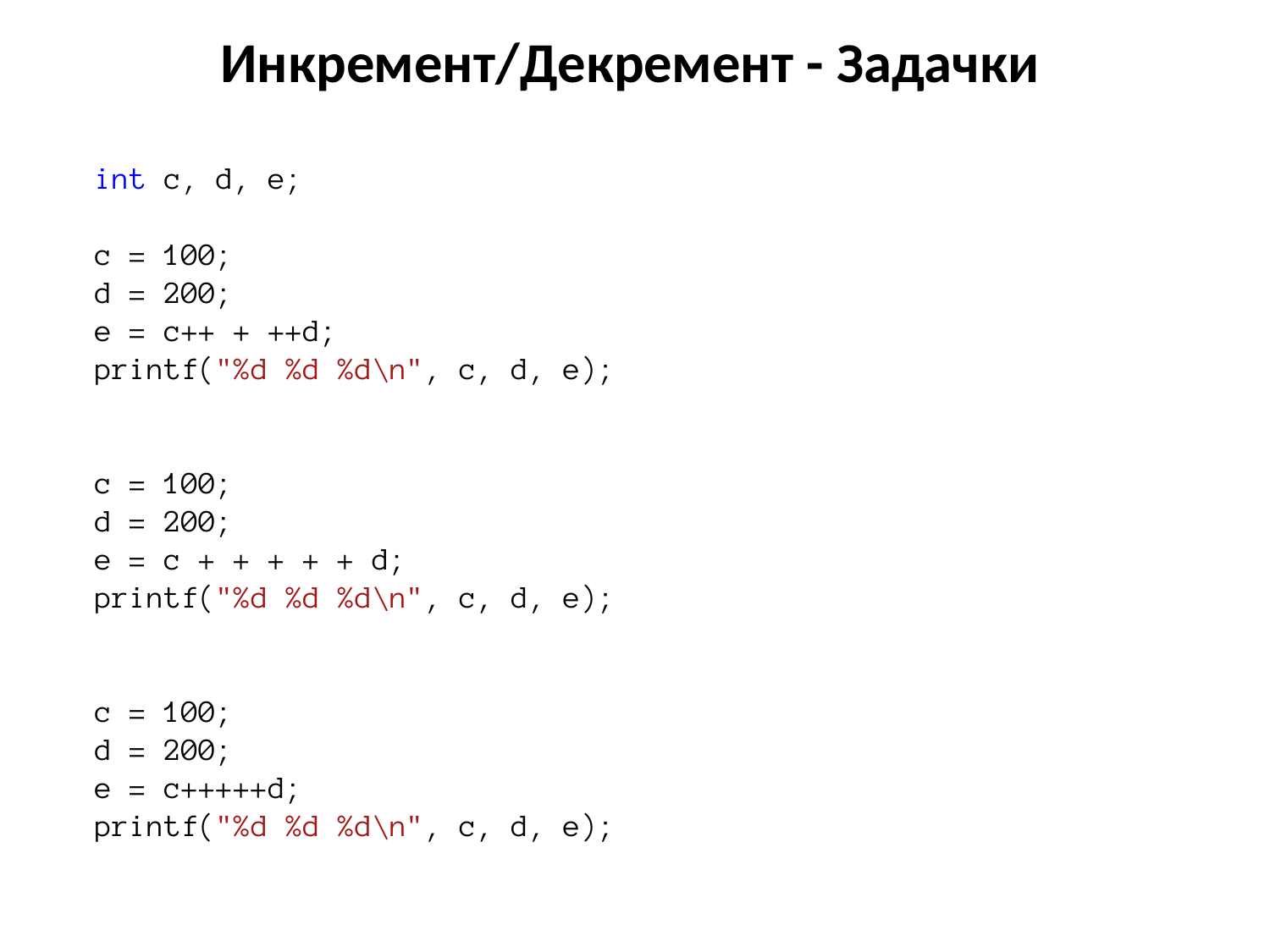

# Инкремент/Декремент - Задачки
int c, d, e;

c = 100;
d = 200;
e = c++ + ++d;
printf("%d %d %d\n", c, d, e);

c = 100;
d = 200;
e = c + + + + + d;
printf("%d %d %d\n", c, d, e);

c = 100;
d = 200;
e = c+++++d;
printf("%d %d %d\n", c, d, e);